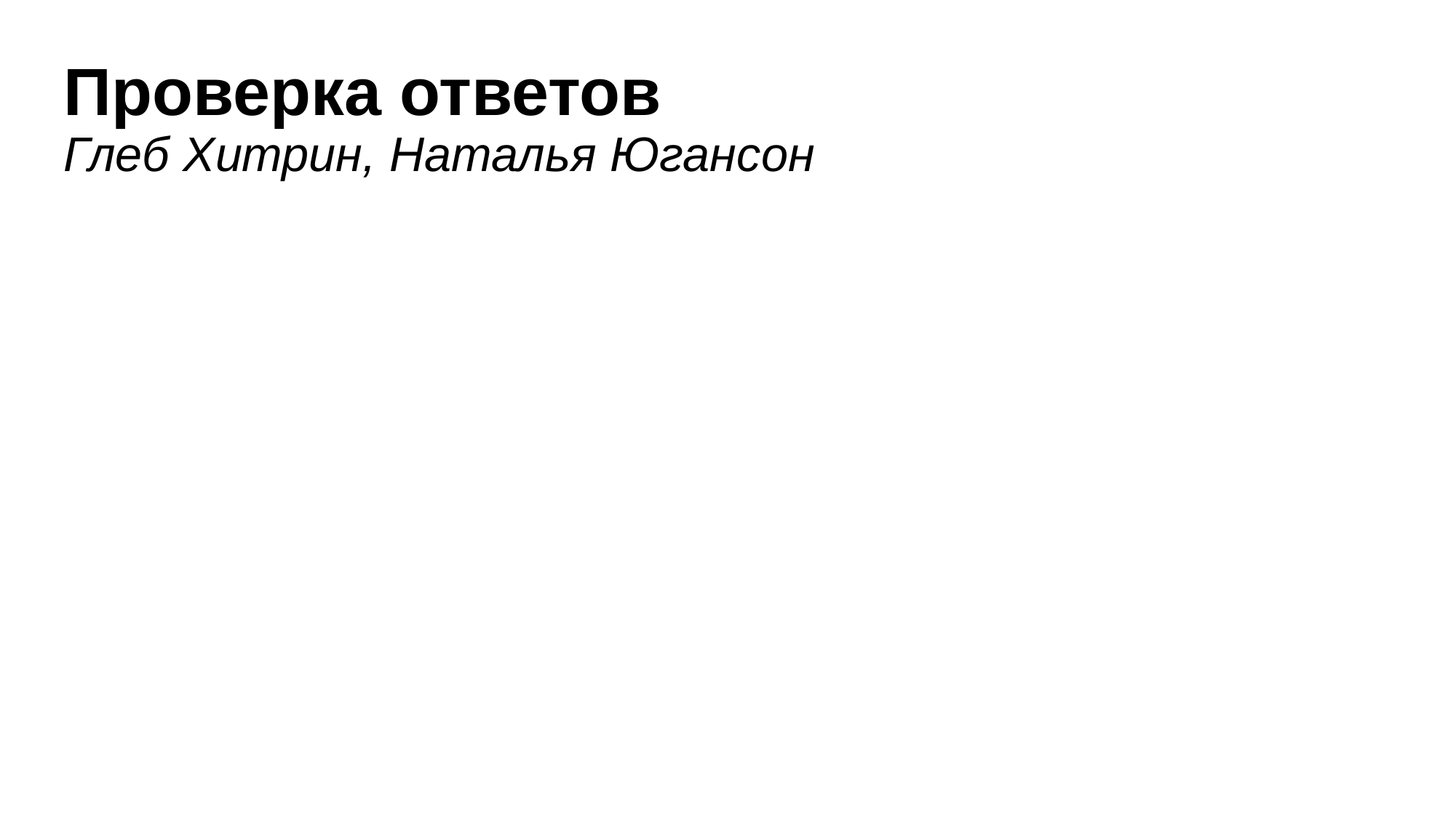

# Проверка ответов Глеб Хитрин, Наталья Югансон